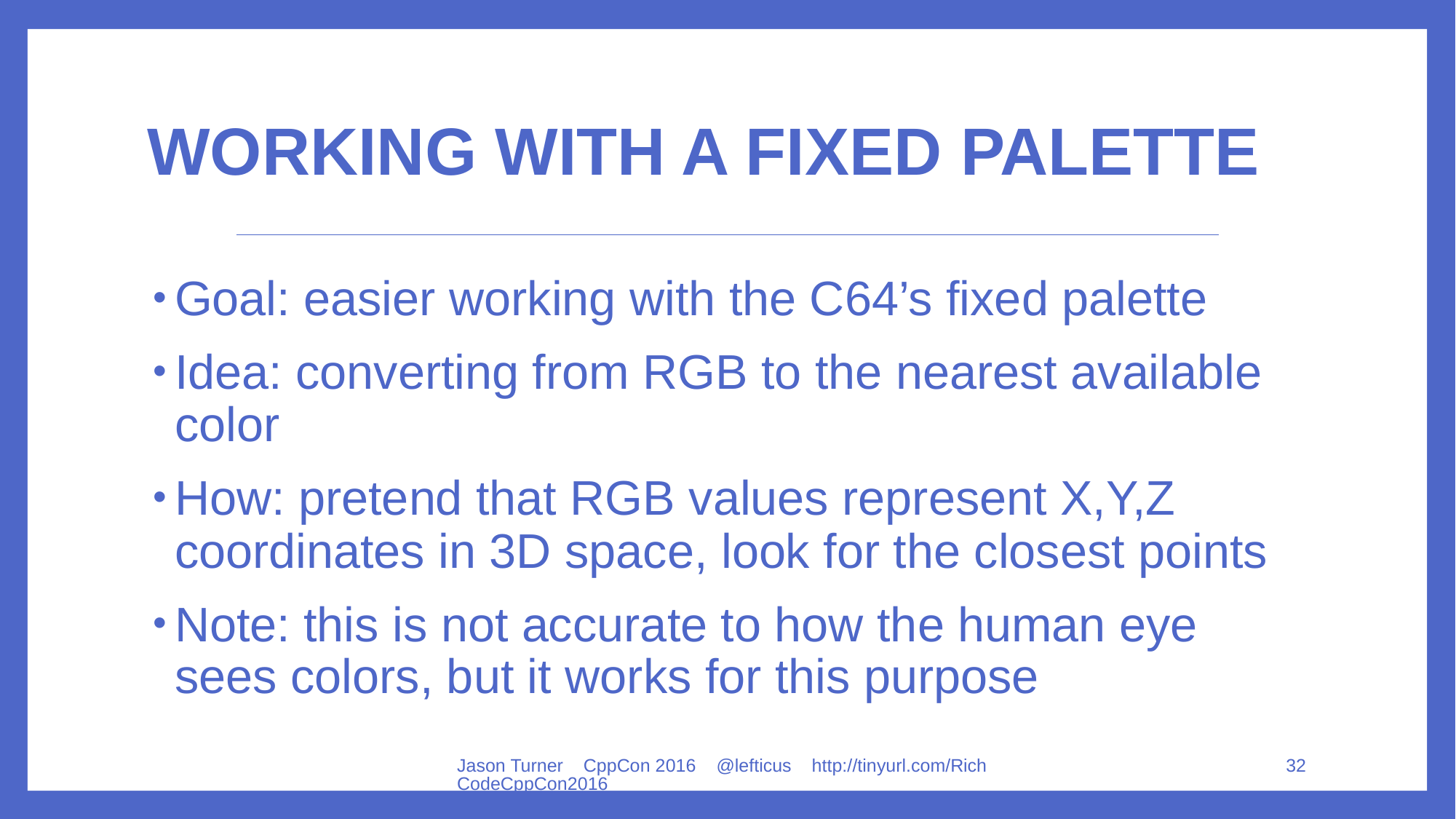

# Working with a fixed palette
Goal: easier working with the C64’s fixed palette
Idea: converting from RGB to the nearest available color
How: pretend that RGB values represent X,Y,Z coordinates in 3D space, look for the closest points
Note: this is not accurate to how the human eye sees colors, but it works for this purpose
Jason Turner    CppCon 2016    @lefticus    http://tinyurl.com/RichCodeCppCon2016
32